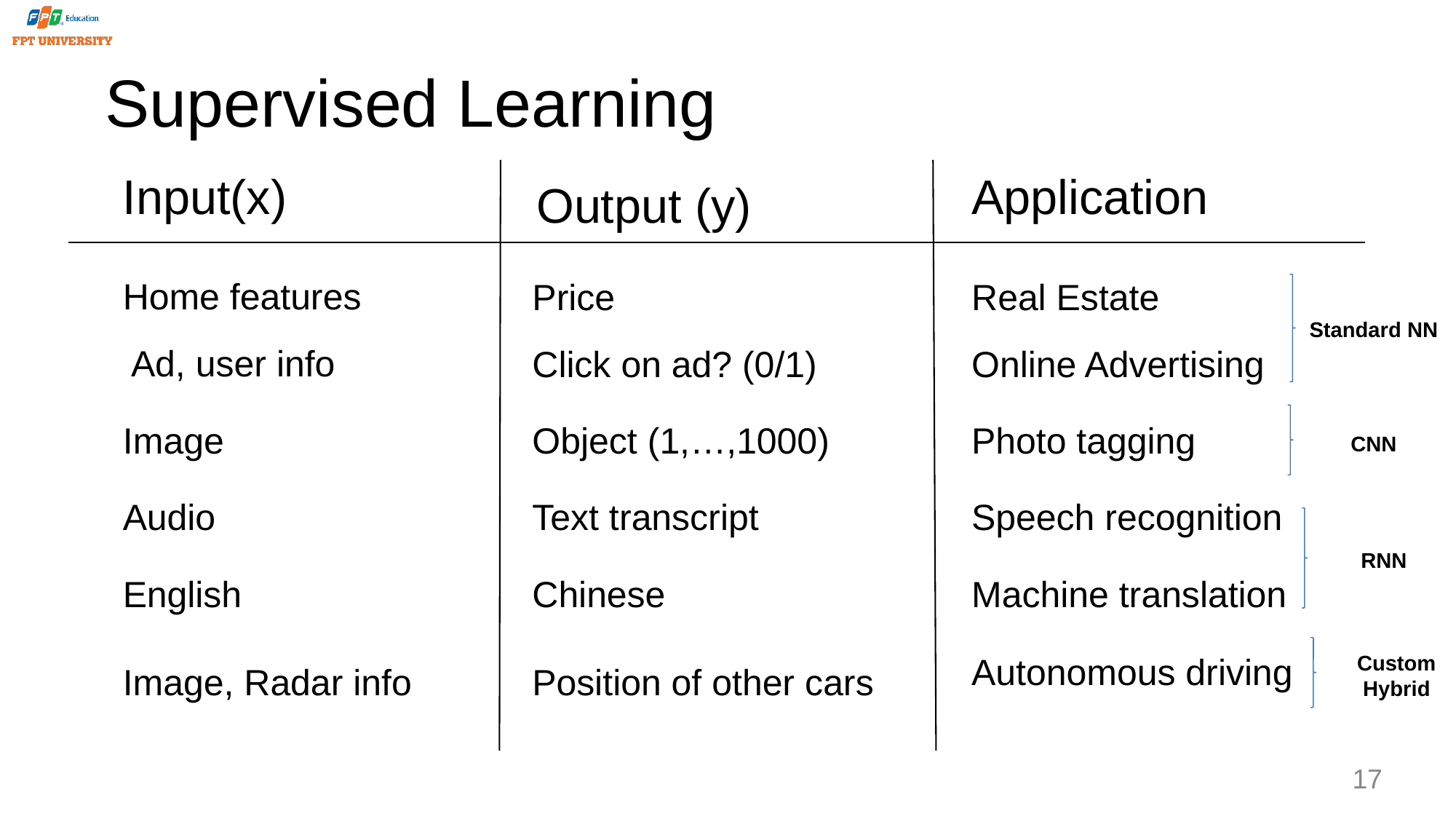

# Supervised Learning

Input(x)
Application
Output (y)
Home features  Ad, user info
Price
Click on ad? (0/1)
Real Estate
Online Advertising

Standard NN

Image
Object (1,…,1000)
Photo tagging
CNN
Audio
Text transcript
Speech recognition

RNN
English
Chinese
Machine translation

Custom Hybrid
Autonomous driving
Image, Radar info
Position of other cars
17